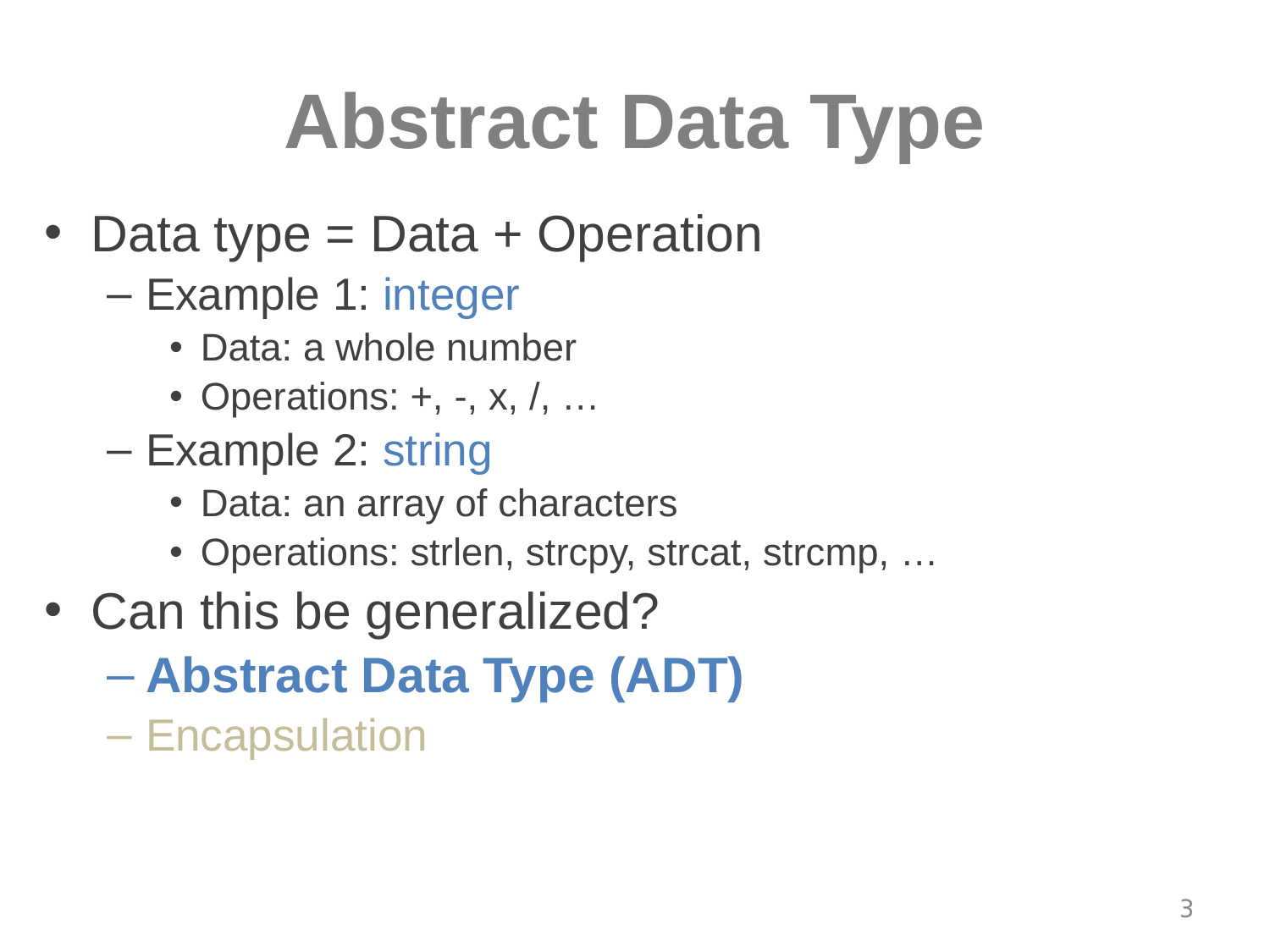

# Abstract Data Type
Data type = Data + Operation
Example 1: integer
Data: a whole number
Operations: +, -, x, /, …
Example 2: string
Data: an array of characters
Operations: strlen, strcpy, strcat, strcmp, …
Can this be generalized?
Abstract Data Type (ADT)
Encapsulation
3